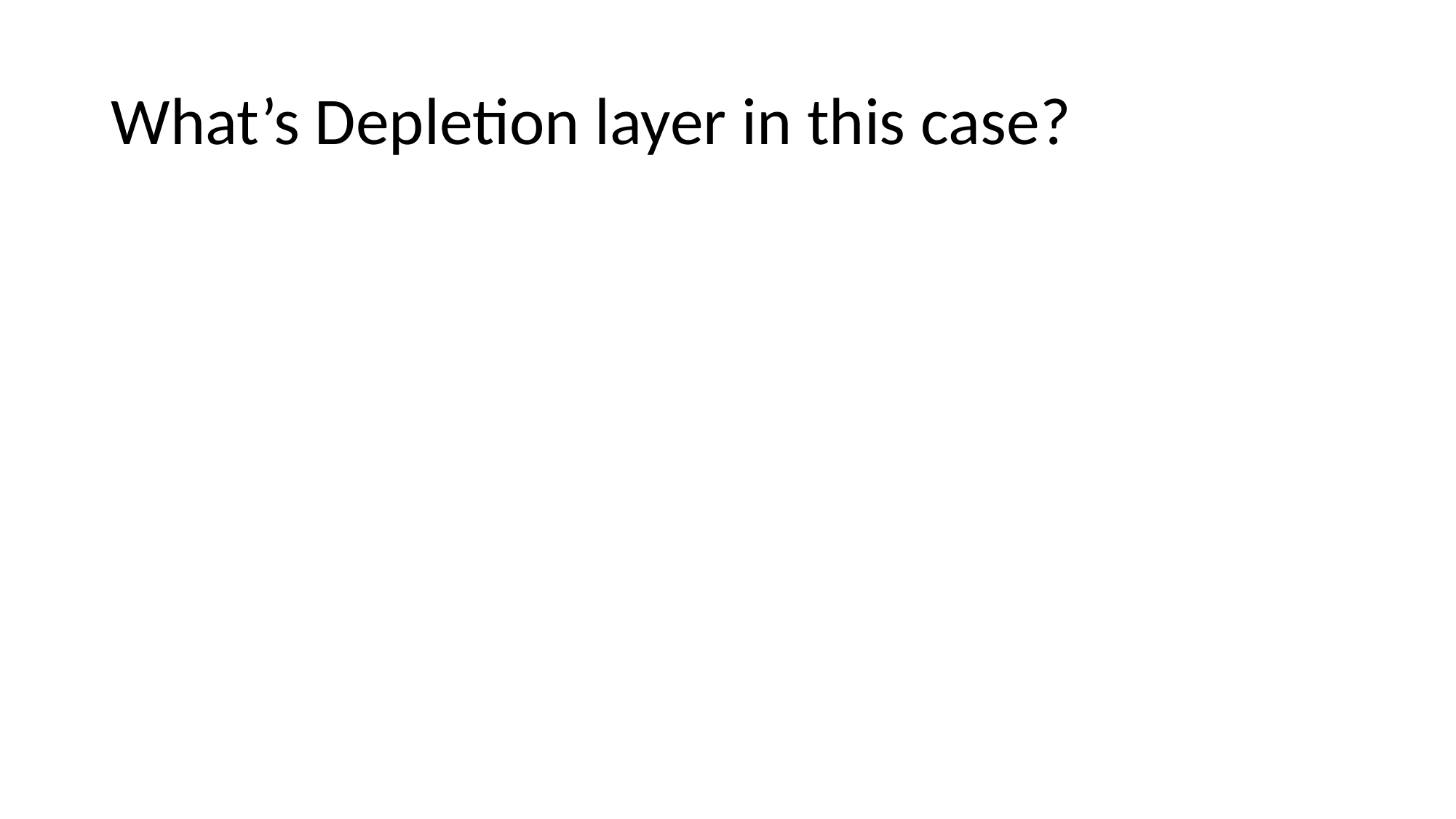

# What’s Depletion layer in this case?